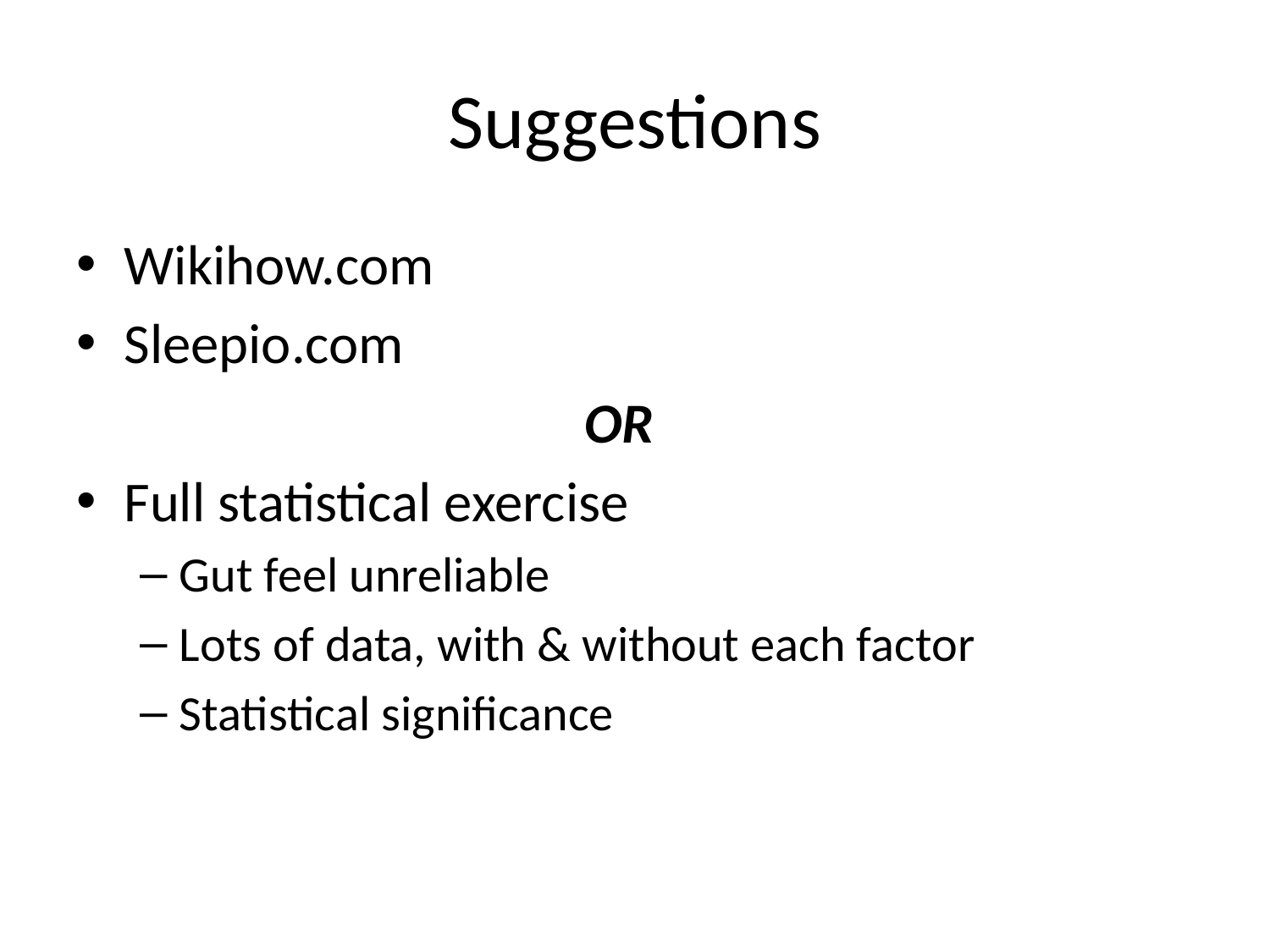

# Suggestions
Wikihow.com
Sleepio.com
				OR
Full statistical exercise
Gut feel unreliable
Lots of data, with & without each factor
Statistical significance